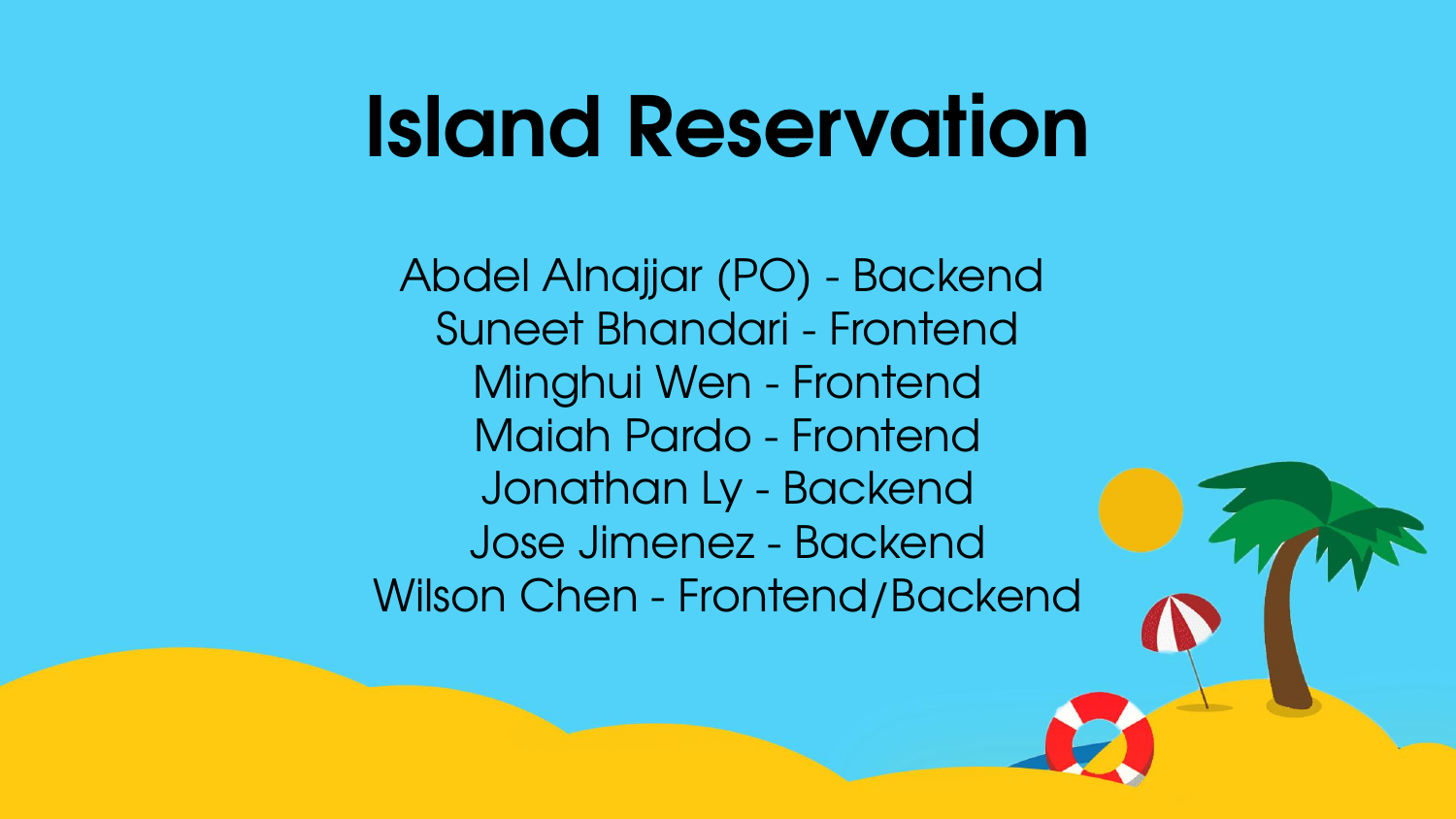

# Island Reservation
Abdel Alnajjar (PO) - Backend
Suneet Bhandari - Frontend
Minghui Wen - Frontend
Maiah Pardo - Frontend
Jonathan Ly - Backend
Jose Jimenez - Backend
Wilson Chen - Frontend/Backend